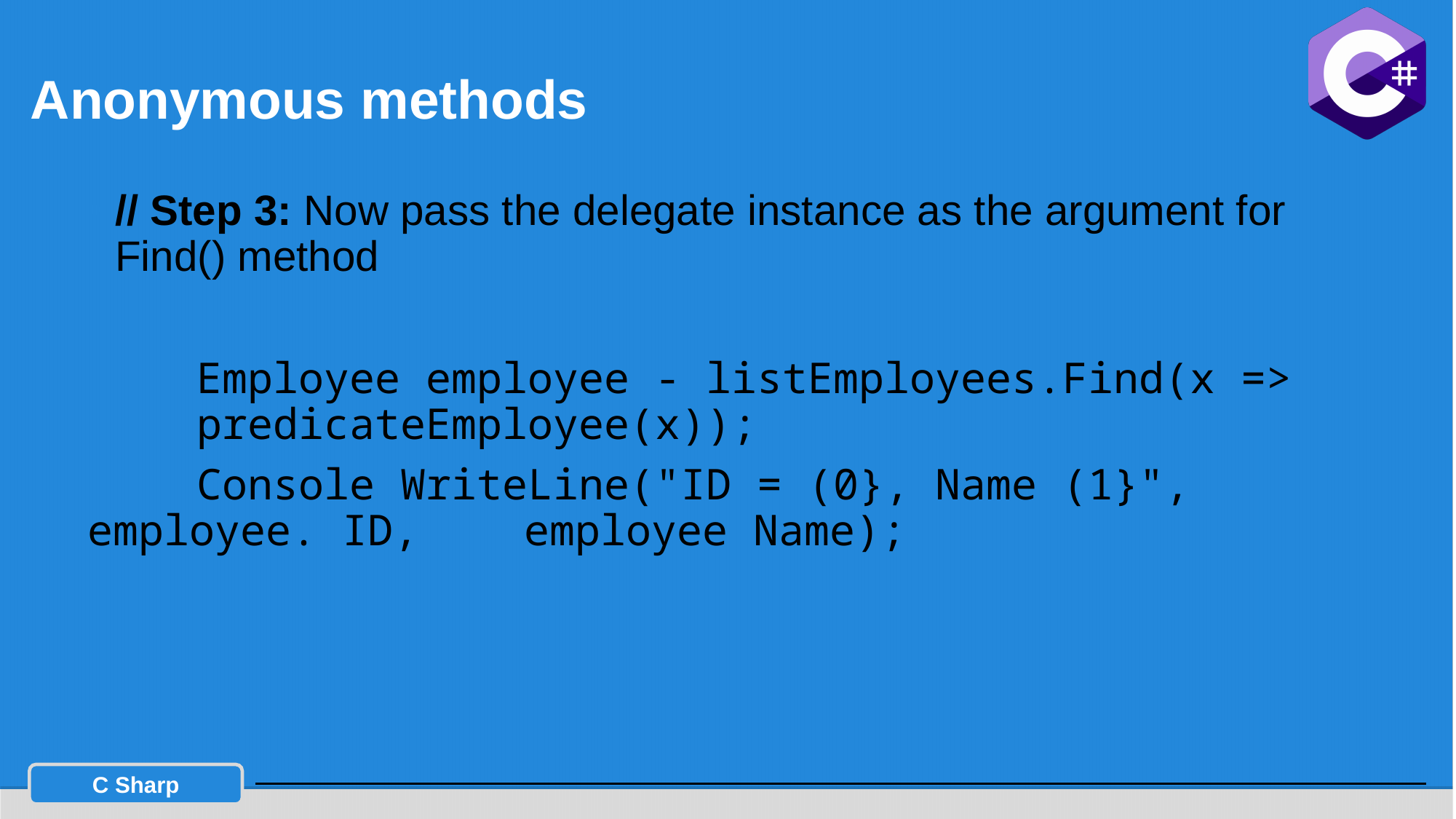

# Anonymous methods
// Step 3: Now pass the delegate instance as the argument for Find() method

	Employee employee - listEmployees.Find(x => 	predicateEmployee(x));
	Console WriteLine("ID = (0}, Name (1}", 	employee. ID, 	employee Name);